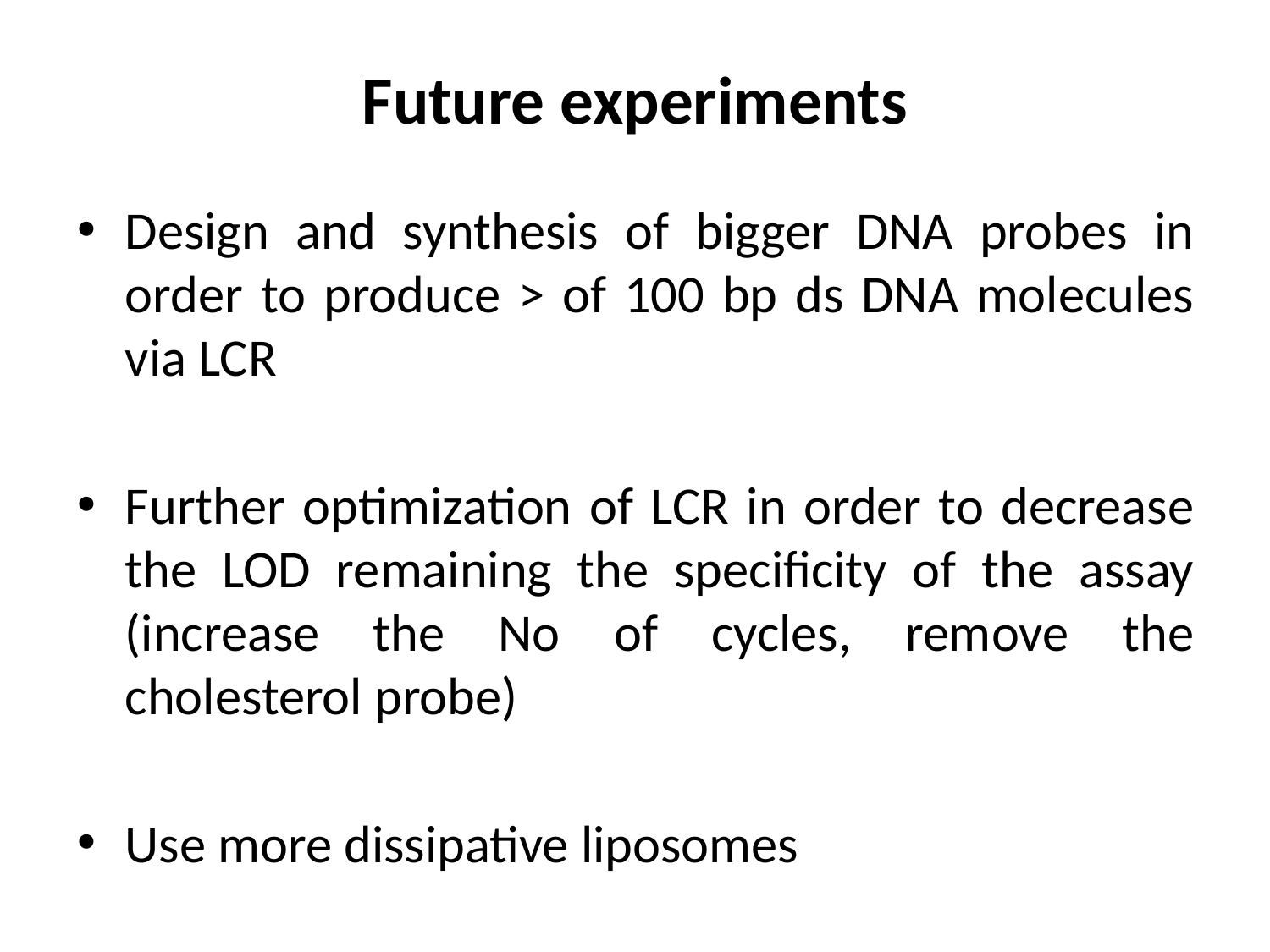

# Future experiments

Design and synthesis of bigger DNA probes in order to produce > of 100 bp ds DNA molecules via LCR

Further optimization of LCR in order to decrease the LOD remaining the specificity of the assay (increase the No of cycles, remove the cholesterol probe)

Use more dissipative liposomes